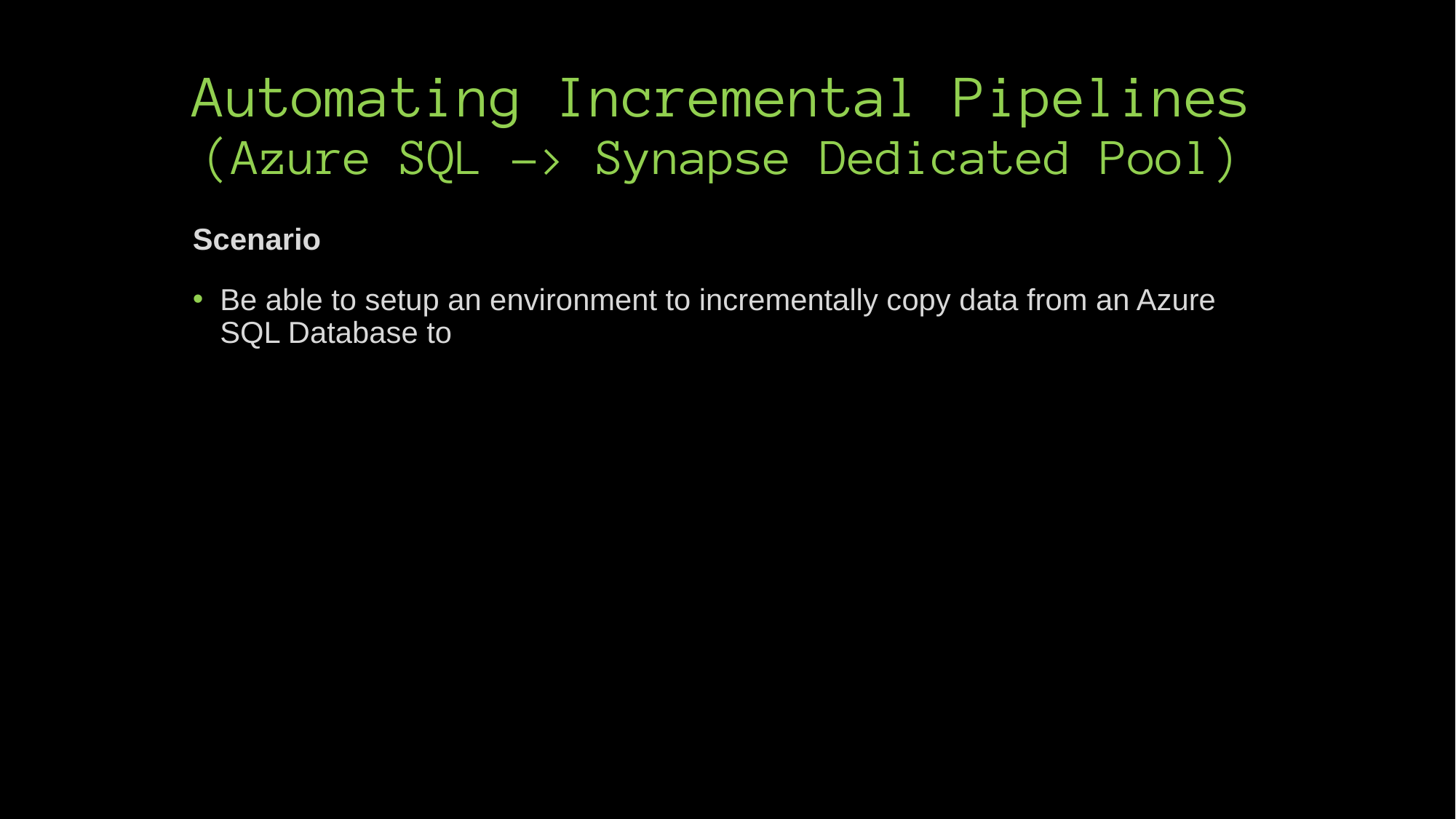

# Automating Incremental Pipelines (Azure SQL -> Synapse Dedicated Pool)
Scenario
Be able to setup an environment to incrementally copy data from an Azure SQL Database to